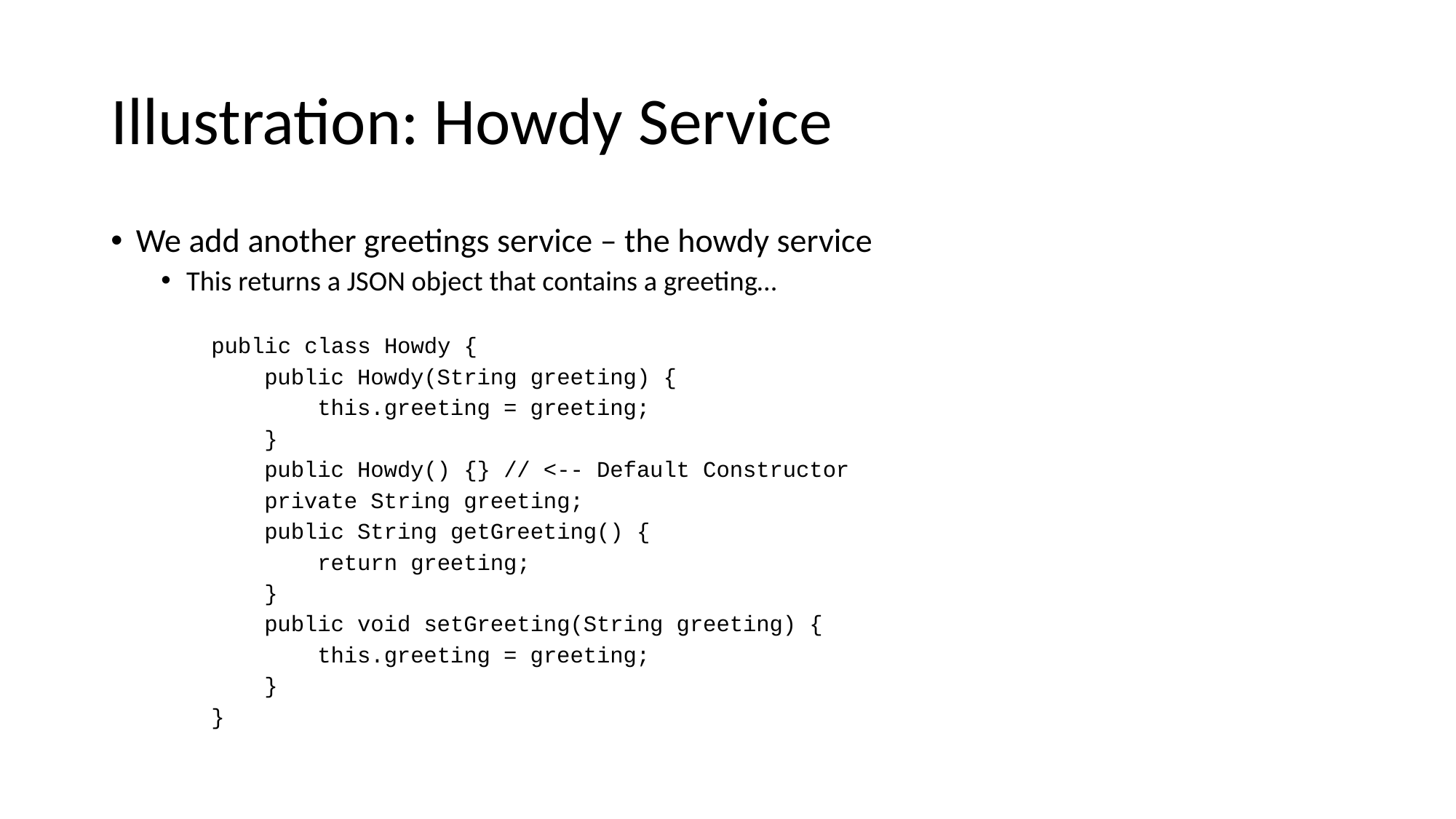

# Illustration: Howdy Service
We add another greetings service – the howdy service
This returns a JSON object that contains a greeting…

public class Howdy {
    public Howdy(String greeting) {
        this.greeting = greeting;
    }
    public Howdy() {} // <-- Default Constructor
    private String greeting;
    public String getGreeting() {
        return greeting;
    }
    public void setGreeting(String greeting) {
        this.greeting = greeting;
    }
}